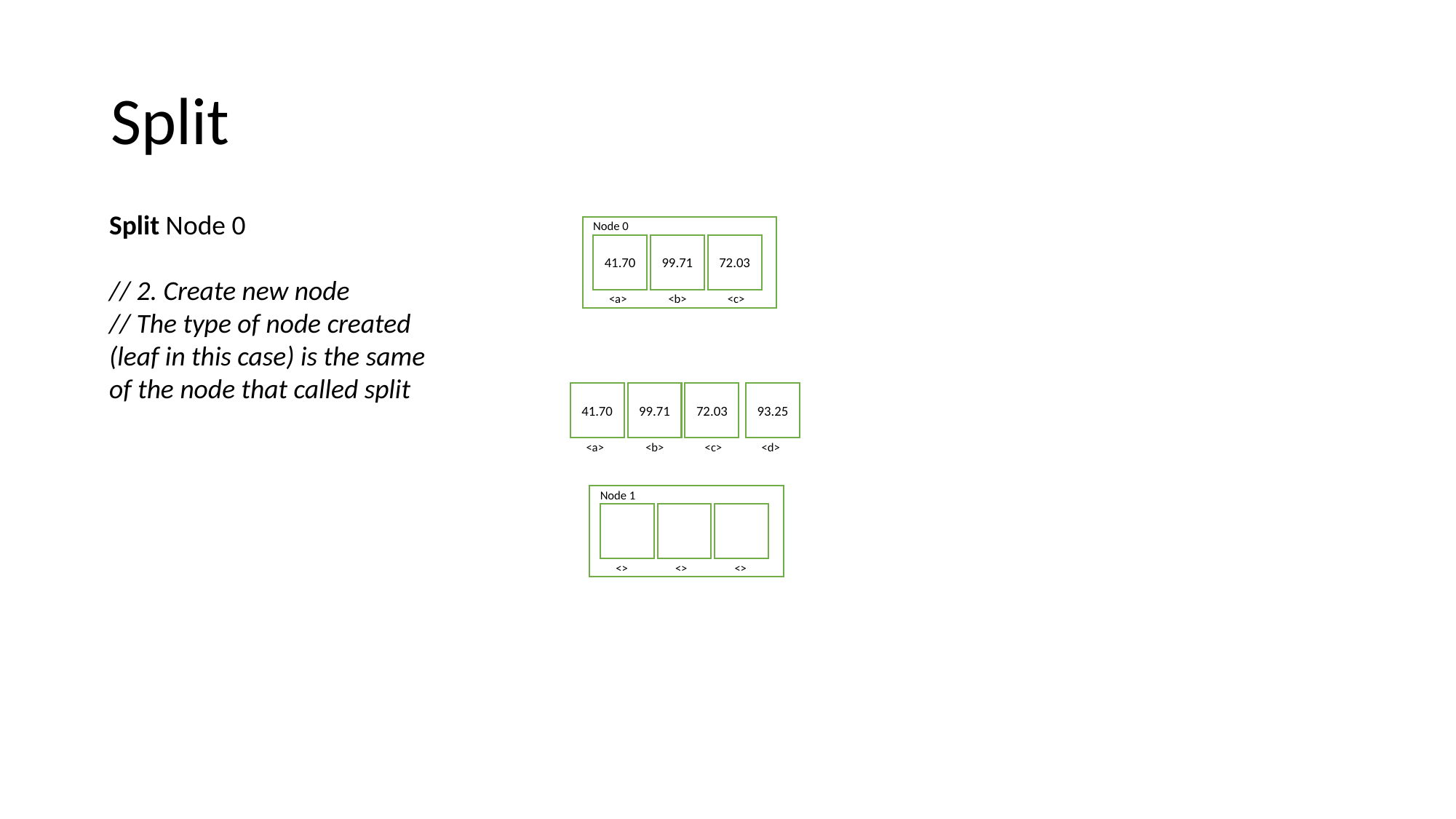

# Split
Split Node 0

// 2. Create new node
// The type of node created (leaf in this case) is the same of the node that called split

Node 0
41.70
99.71
72.03
<a>
<b>
<c>
41.70
99.71
72.03
93.25
<a>
<b>
<c>
<d>

Node 1

<>
<>
<>